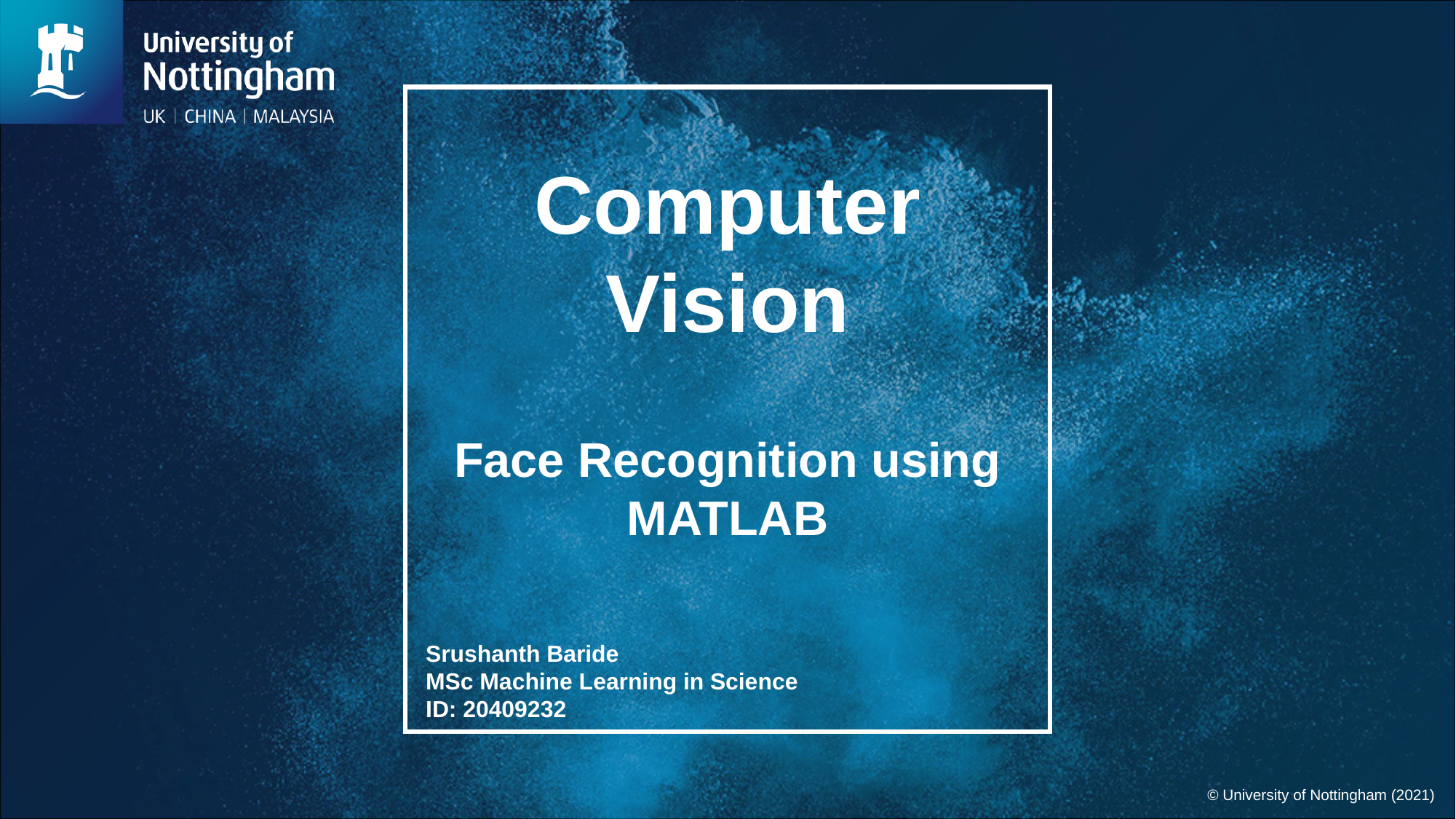

# Computer Vision Face Recognition using MATLAB
Srushanth Baride
MSc Machine Learning in Science
ID: 20409232
© University of Nottingham (2021)